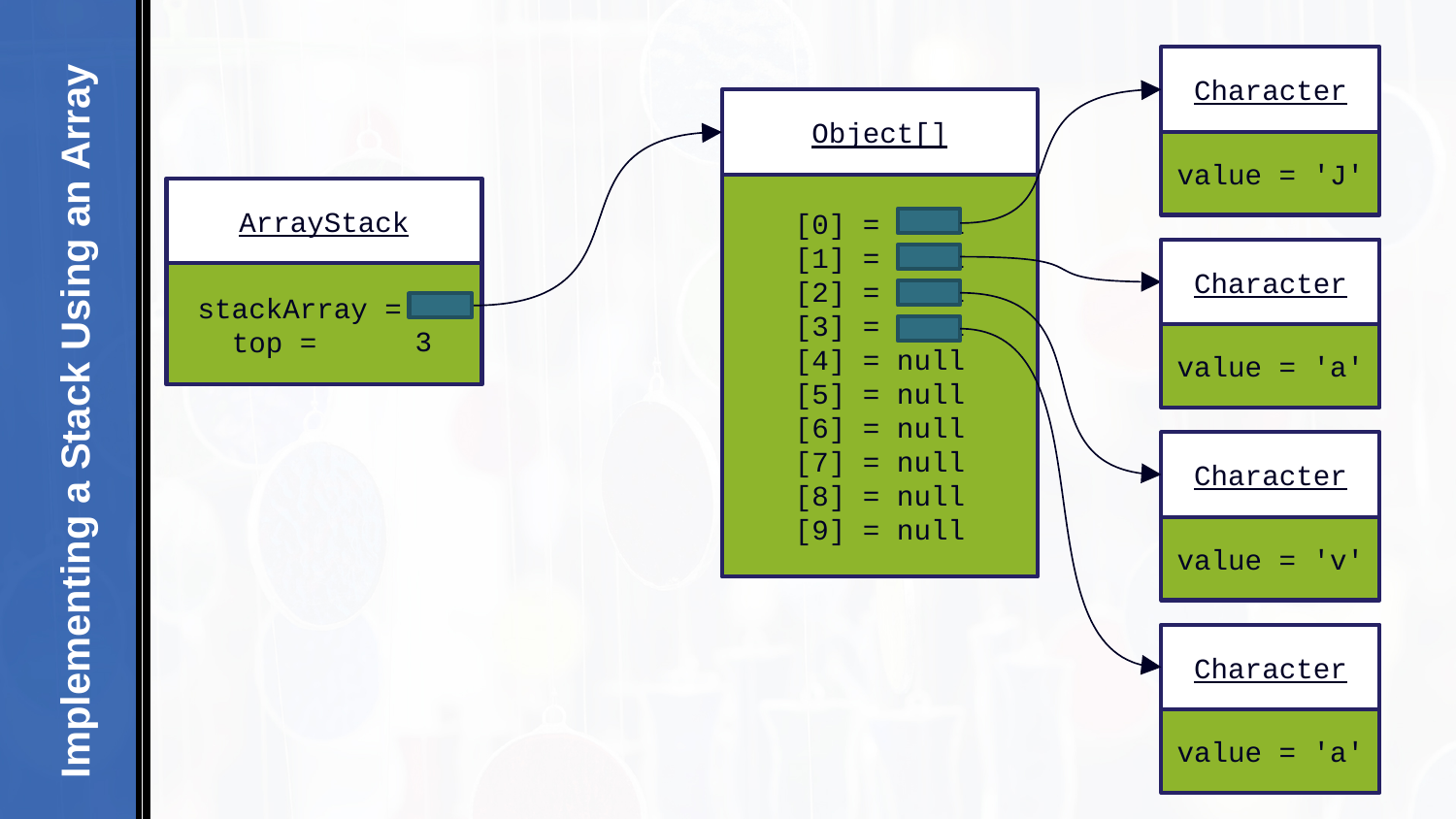

Character
value = 'J'
Object[]
[0] = null
[1] = null
[2] = null
[3] = null
[4] = null
[5] = null
[6] = null
[7] = null
[8] = null
[9] = null
ArrayStack

Character
value = 'a'

 stackArray =
   top =     -1

3
0
1
2

Implementing a Stack Using an Array
Character
value = 'v'
Character
value = 'a'